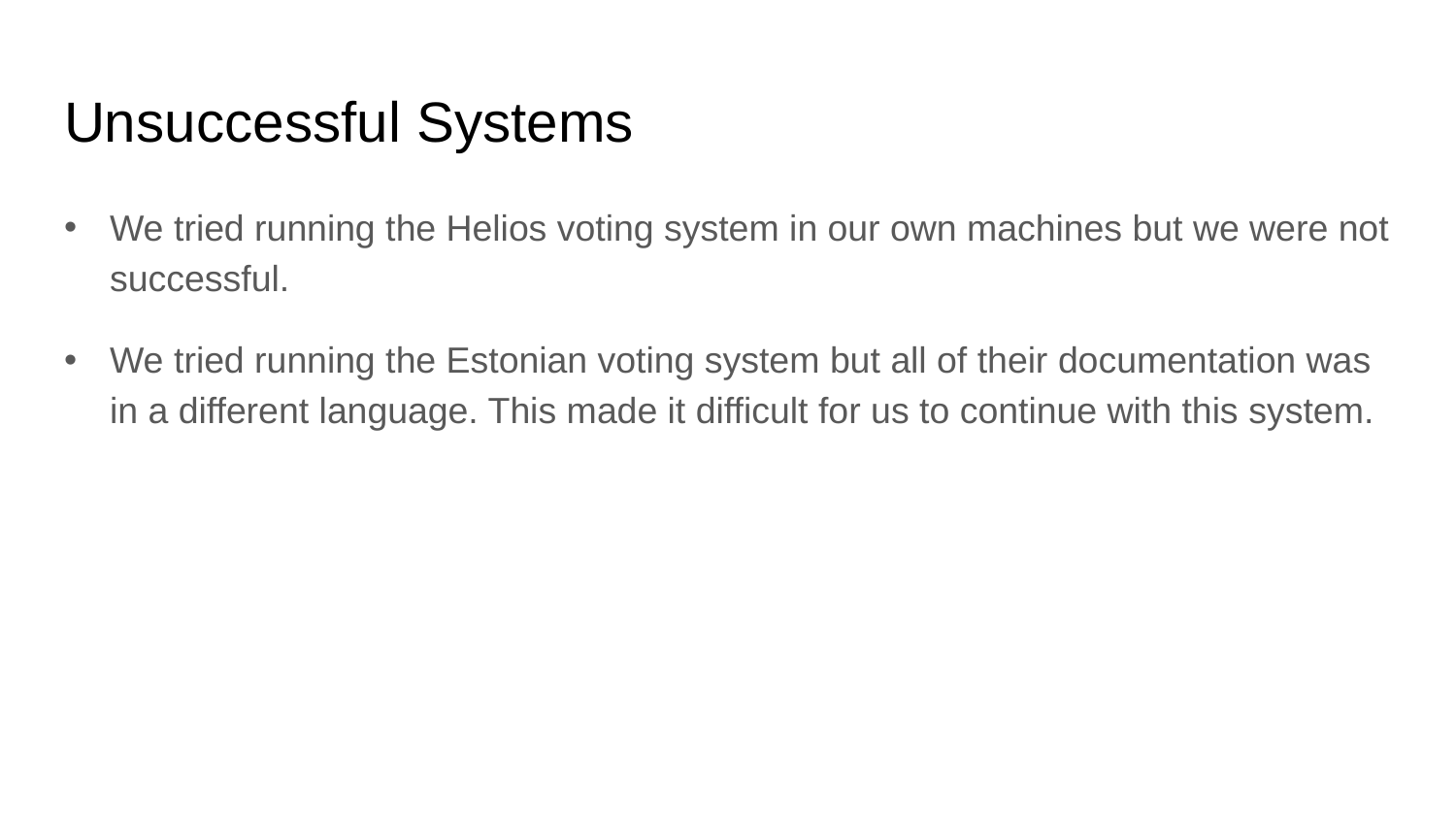

# Unsuccessful Systems
We tried running the Helios voting system in our own machines but we were not successful.
We tried running the Estonian voting system but all of their documentation was in a different language. This made it difficult for us to continue with this system.